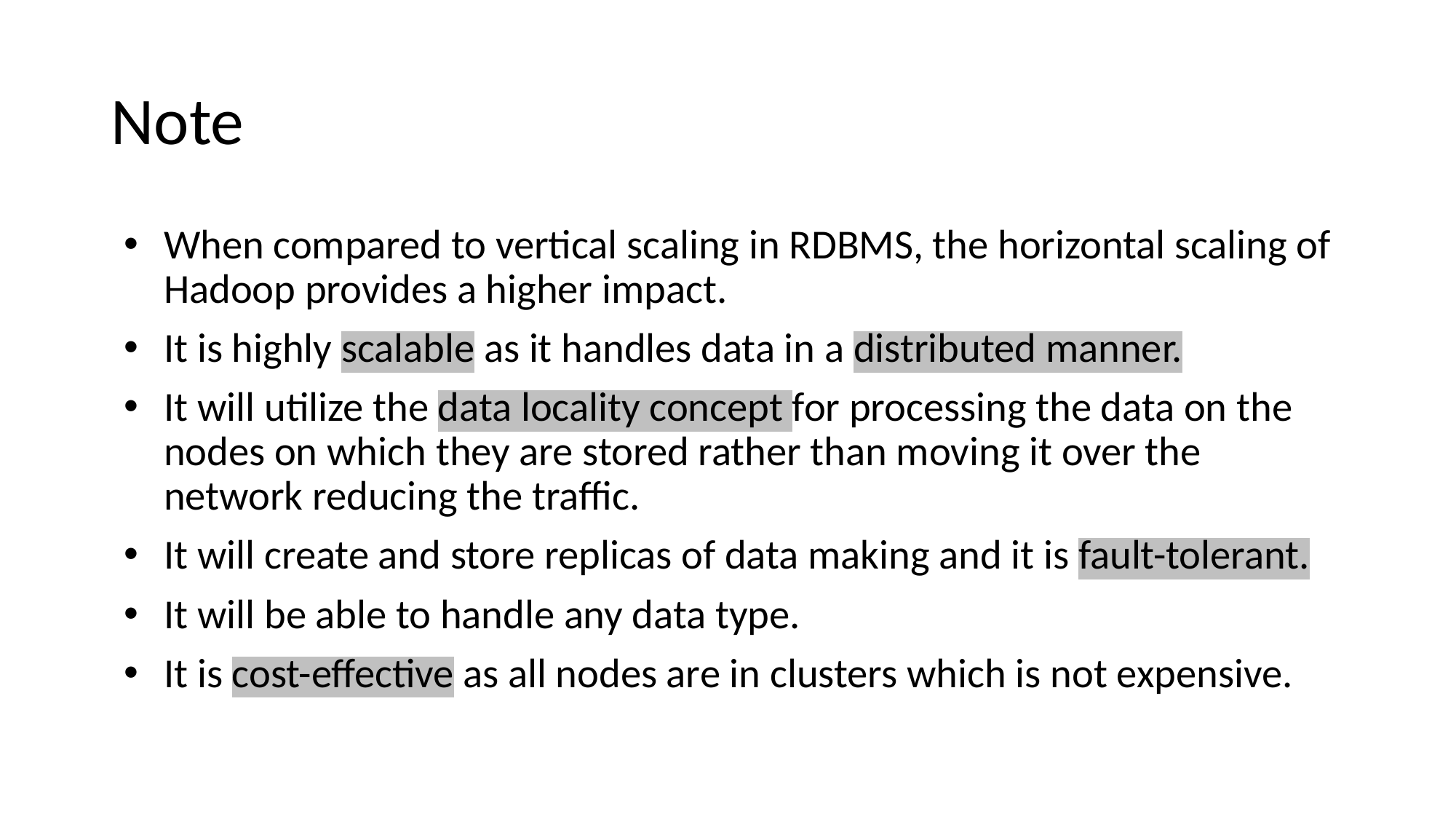

# Note
When compared to vertical scaling in RDBMS, the horizontal scaling of Hadoop provides a higher impact.
It is highly scalable as it handles data in a distributed manner.
It will utilize the data locality concept for processing the data on the nodes on which they are stored rather than moving it over the network reducing the traffic.
It will create and store replicas of data making and it is fault-tolerant.
It will be able to handle any data type.
It is cost-effective as all nodes are in clusters which is not expensive.